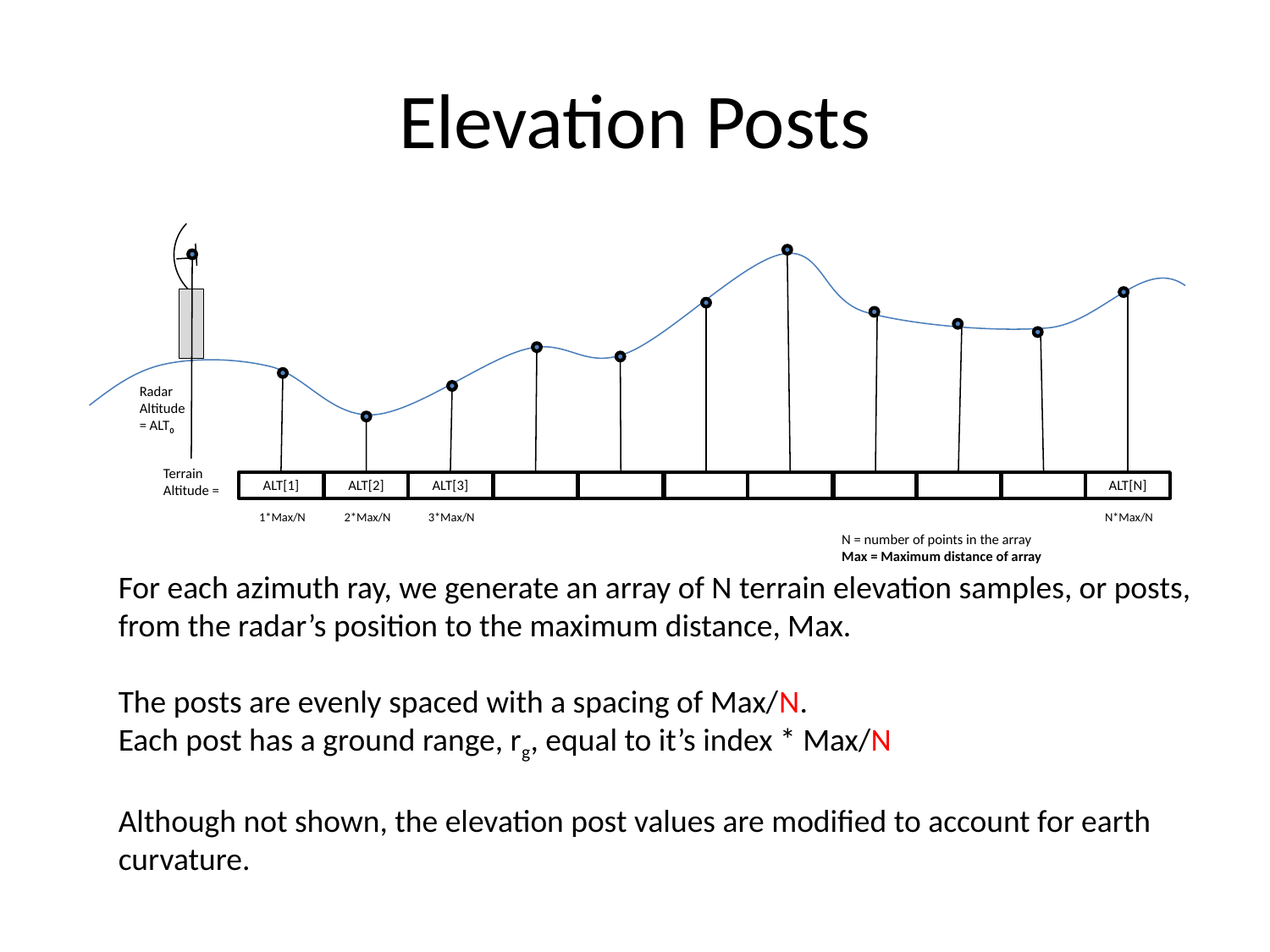

# Elevation Posts

Radar
Altitude
= ALT0

Terrain
Altitude =

ALT[2]

ALT[N]
ALT[1]
ALT[3]

2*Max/N

N*Max/N
1*Max/N
3*Max/N
N = number of points in the array
Max = Maximum distance of array
For each azimuth ray, we generate an array of N terrain elevation samples, or posts, from the radar’s position to the maximum distance, Max.

The posts are evenly spaced with a spacing of Max/N.
Each post has a ground range, rg, equal to it’s index * Max/N

Although not shown, the elevation post values are modified to account for earth curvature.